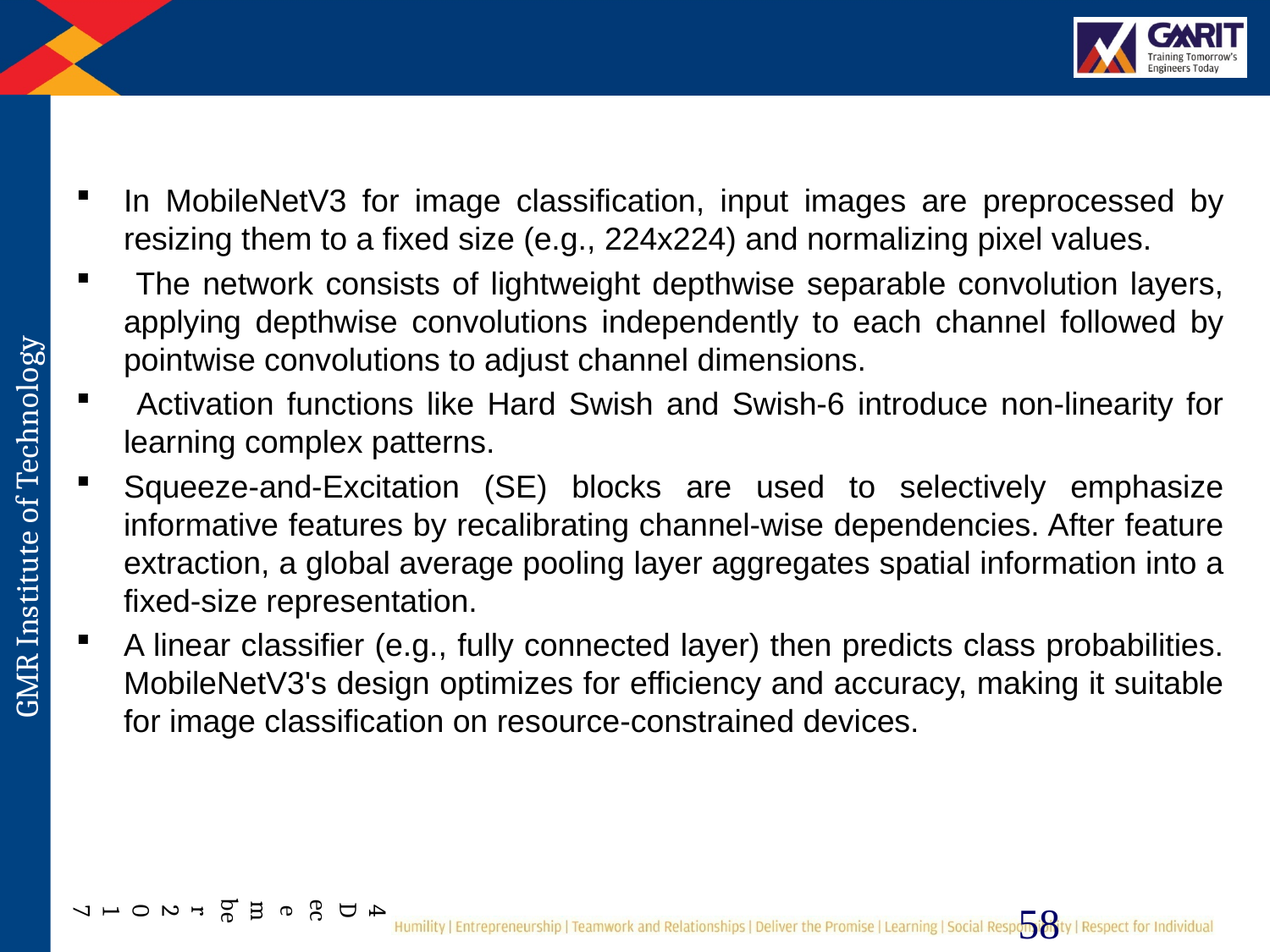

# In MobileNetV3 for image classification, input images are preprocessed by resizing them to a fixed size (e.g., 224x224) and normalizing pixel values.
 The network consists of lightweight depthwise separable convolution layers, applying depthwise convolutions independently to each channel followed by pointwise convolutions to adjust channel dimensions.
 Activation functions like Hard Swish and Swish-6 introduce non-linearity for learning complex patterns.
Squeeze-and-Excitation (SE) blocks are used to selectively emphasize informative features by recalibrating channel-wise dependencies. After feature extraction, a global average pooling layer aggregates spatial information into a fixed-size representation.
A linear classifier (e.g., fully connected layer) then predicts class probabilities. MobileNetV3's design optimizes for efficiency and accuracy, making it suitable for image classification on resource-constrained devices.

4 December 2017
58